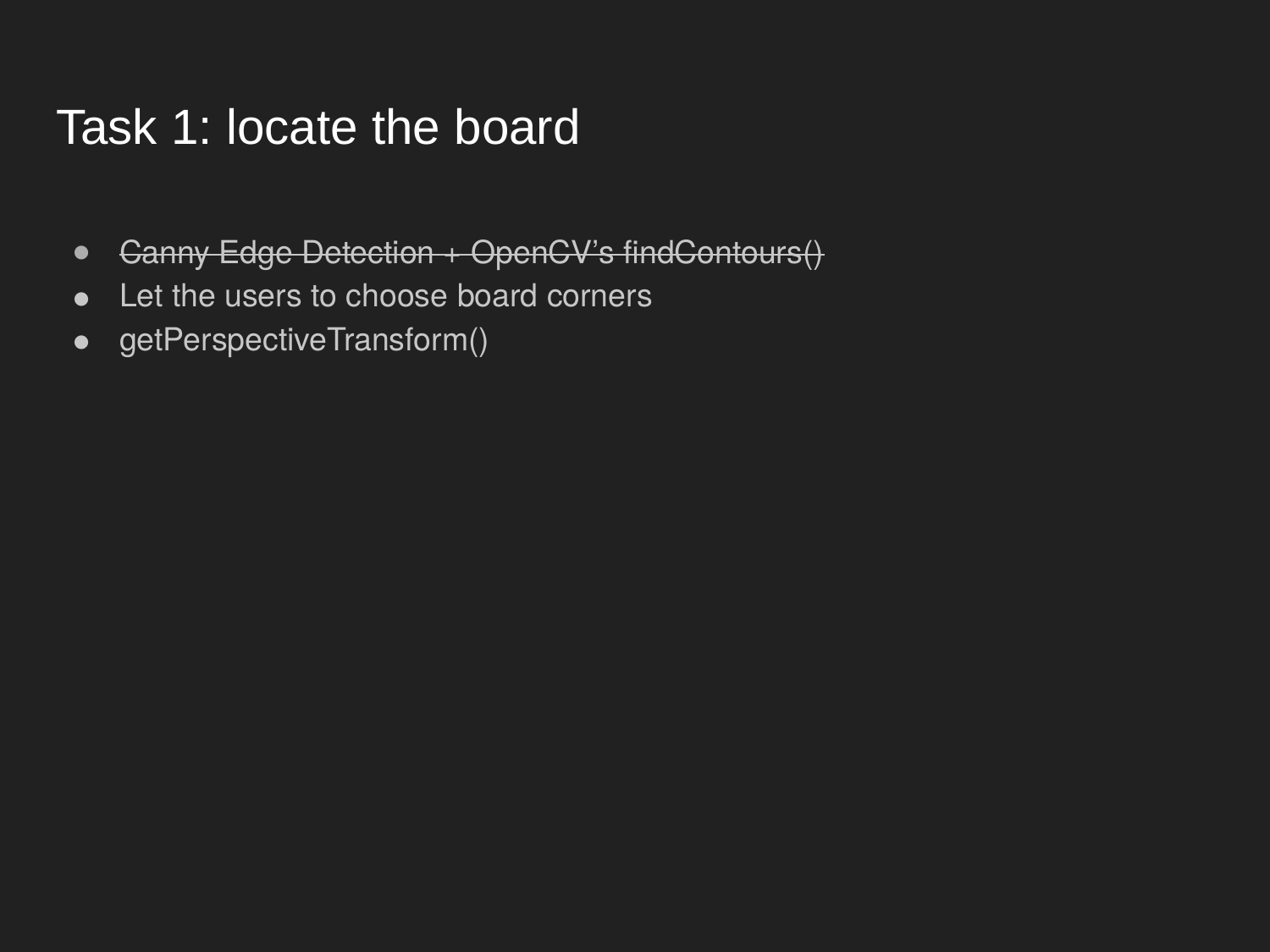

# Task 1: locate the board
Canny Edge Detection + OpenCV’s findContours()
Let the users to choose board corners
getPerspectiveTransform()